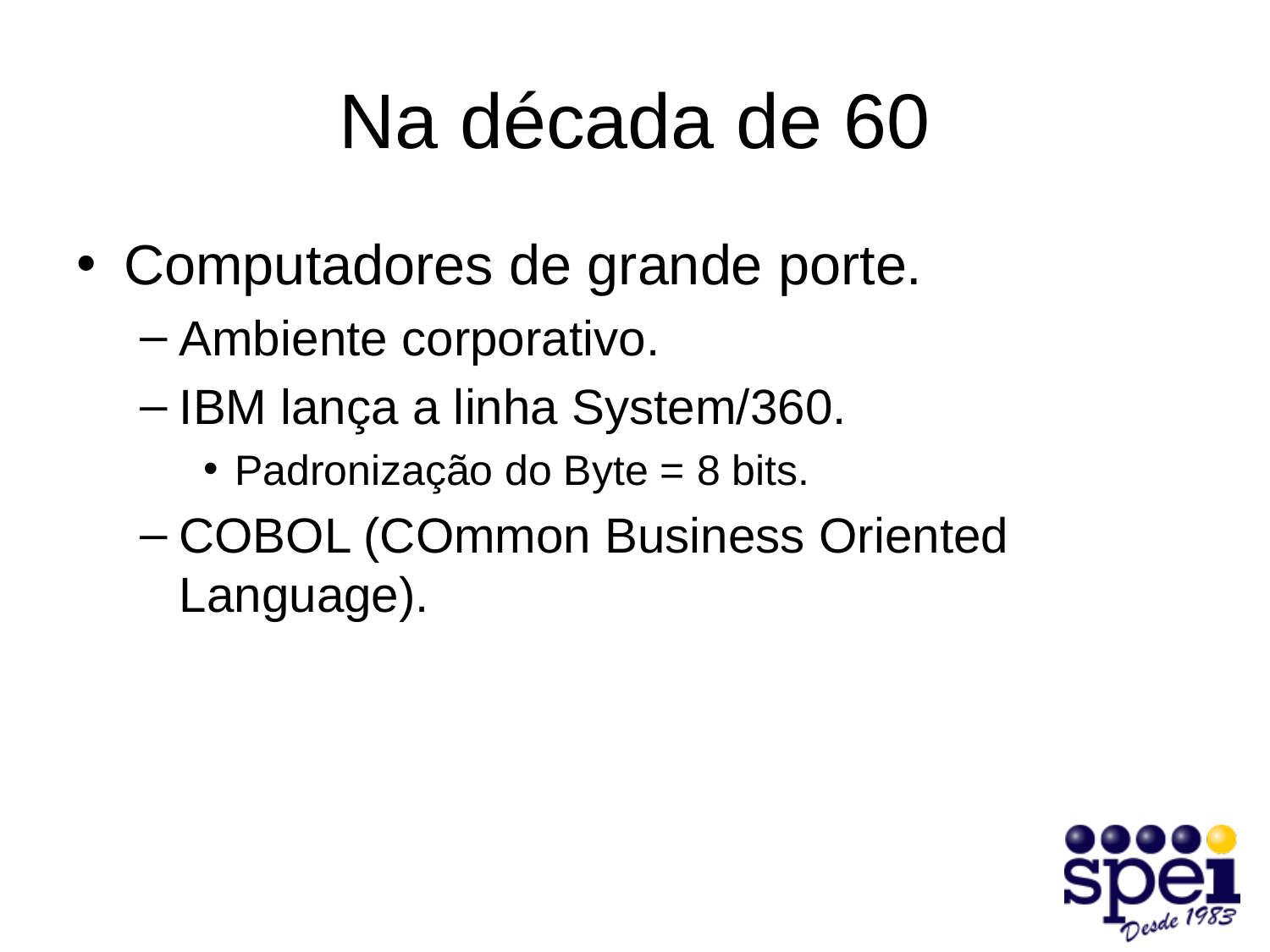

# Na década de 60
Computadores de grande porte.
Ambiente corporativo.
IBM lança a linha System/360.
Padronização do Byte = 8 bits.
COBOL (COmmon Business Oriented Language).